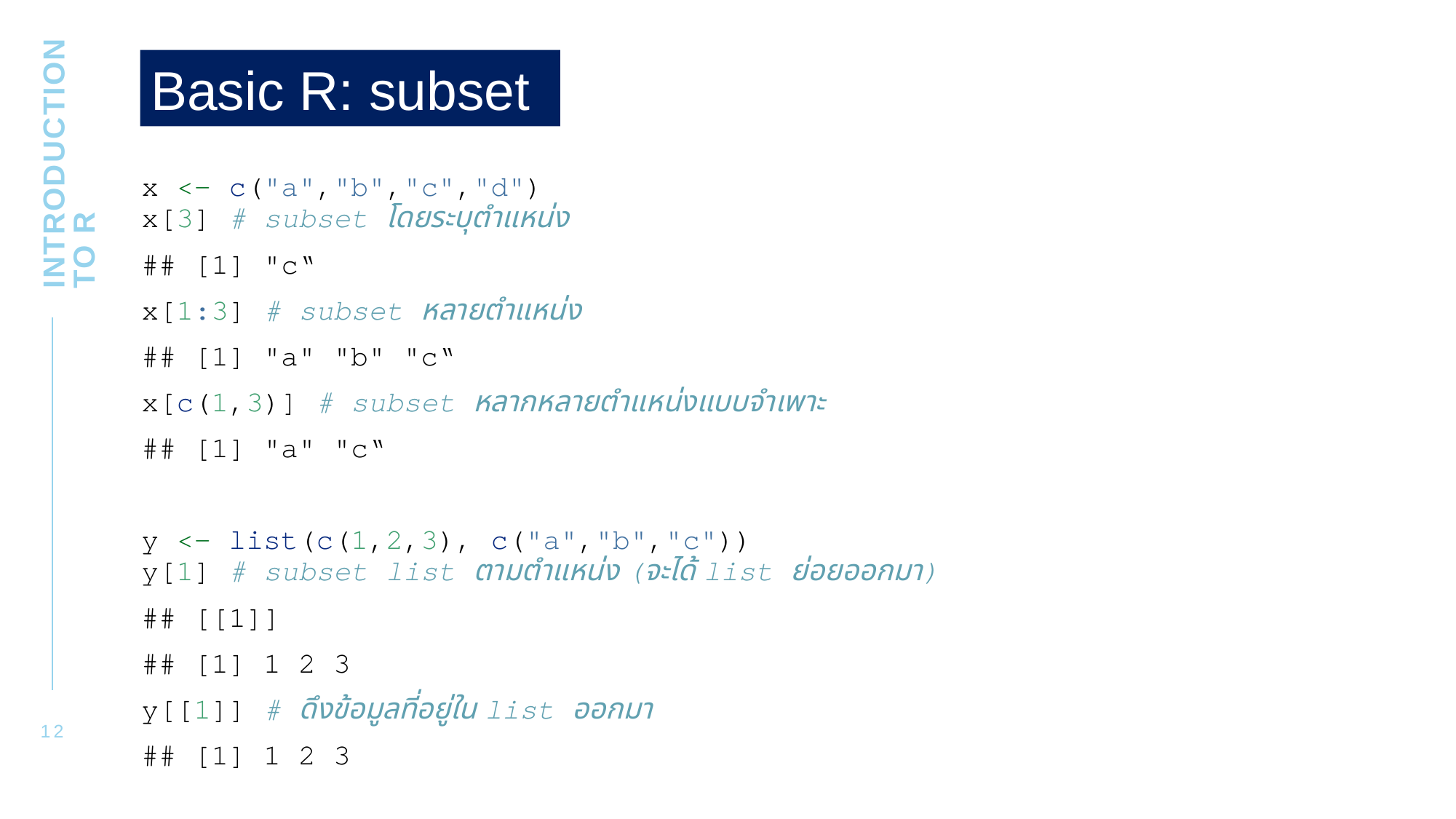

Basic R: subset
Introduction to R
x <- c("a","b","c","d")
x[3] # subset โดยระบุตำแหน่ง
## [1] "c“
x[1:3] # subset หลายตำแหน่ง
## [1] "a" "b" "c“
x[c(1,3)] # subset หลากหลายตำแหน่งแบบจำเพาะ
## [1] "a" "c“

y <- list(c(1,2,3), c("a","b","c"))
y[1] # subset list ตามตำแหน่ง (จะได้ list ย่อยออกมา)
## [[1]]
## [1] 1 2 3
y[[1]] # ดึงข้อมูลที่อยู่ใน list ออกมา
## [1] 1 2 3
12